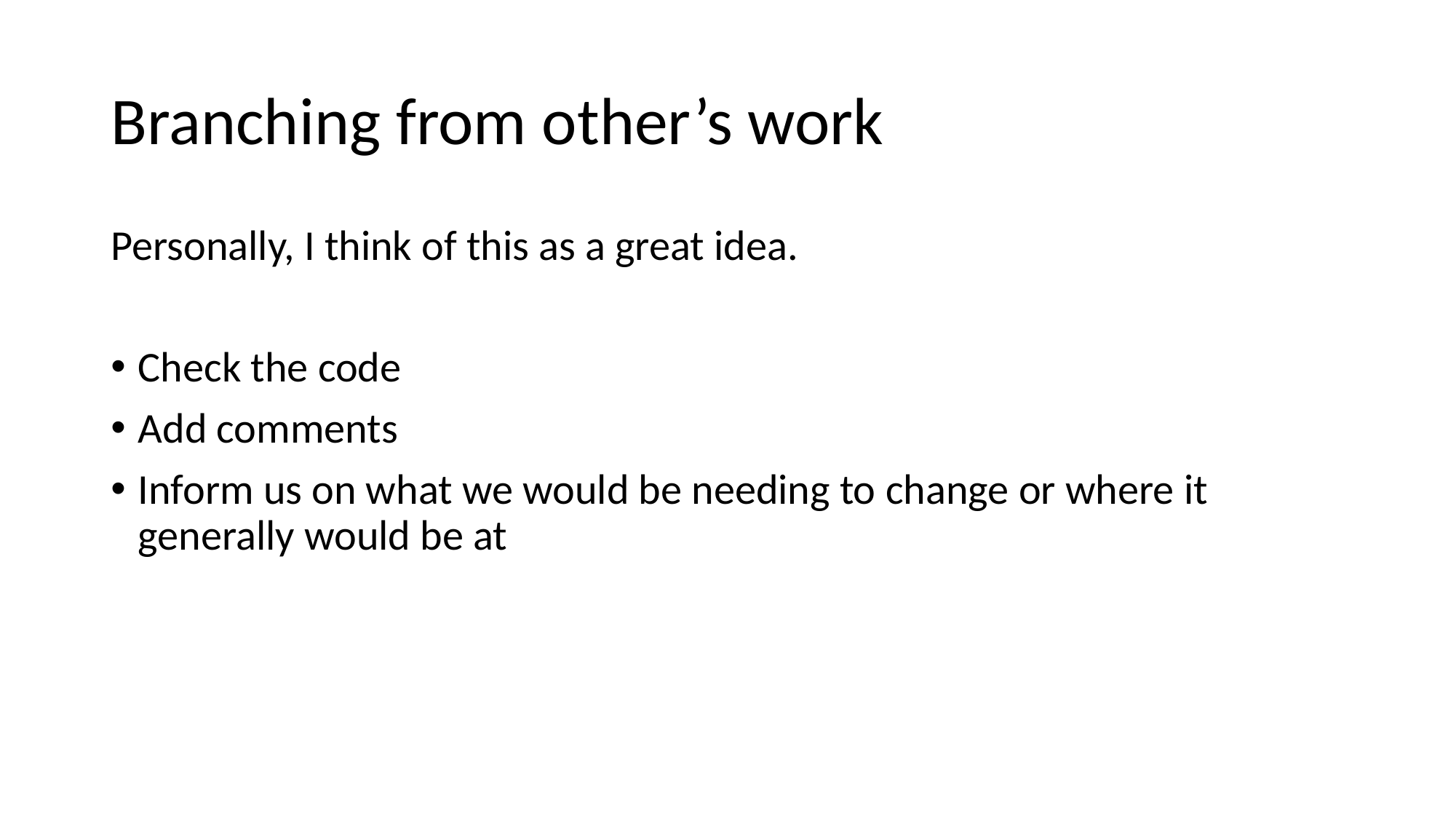

# Branching from other’s work
Personally, I think of this as a great idea.

Check the code
Add comments
Inform us on what we would be needing to change or where it generally would be at